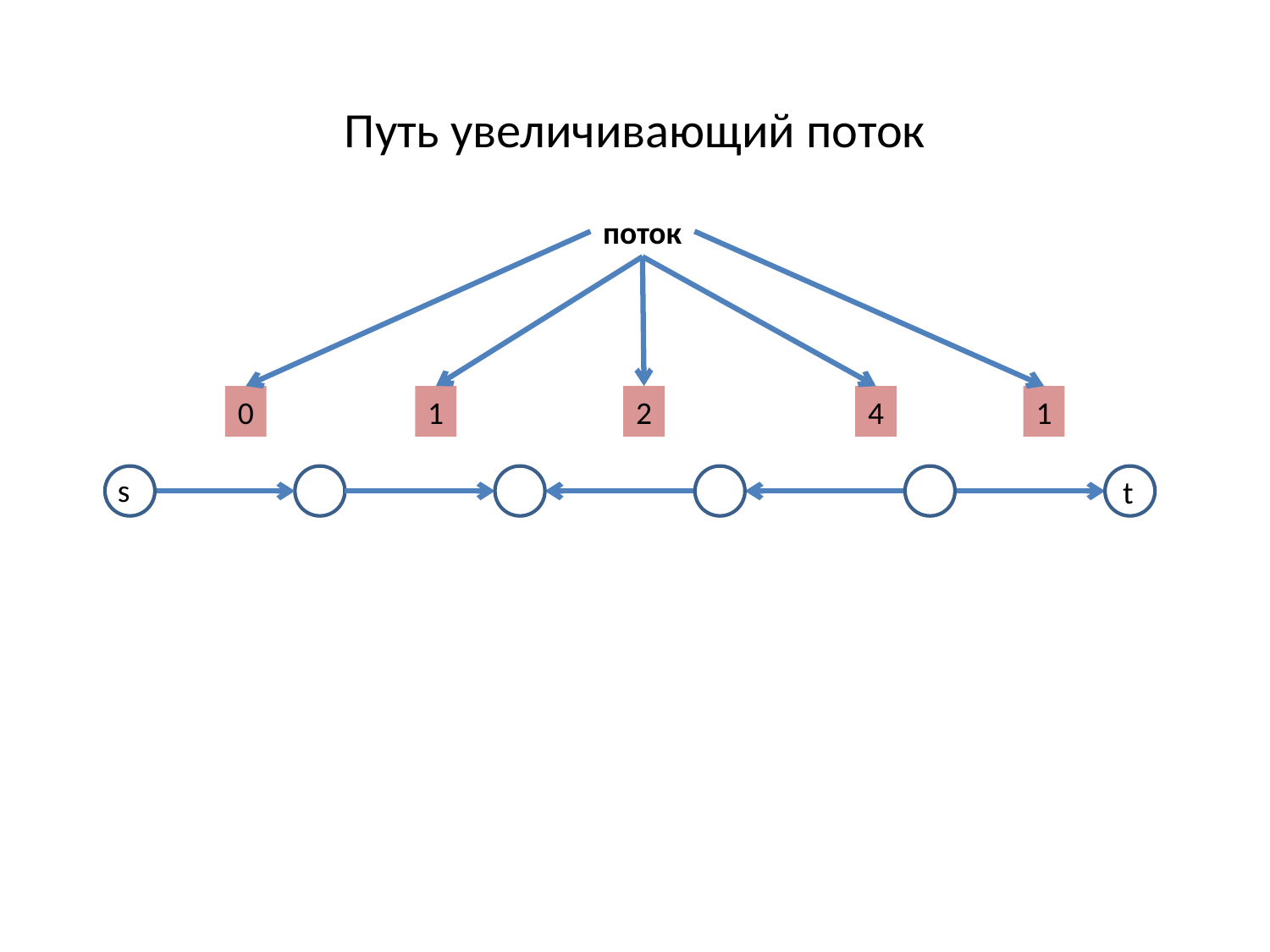

Путь увеличивающий поток
поток
0
1
2
4
1
s

t